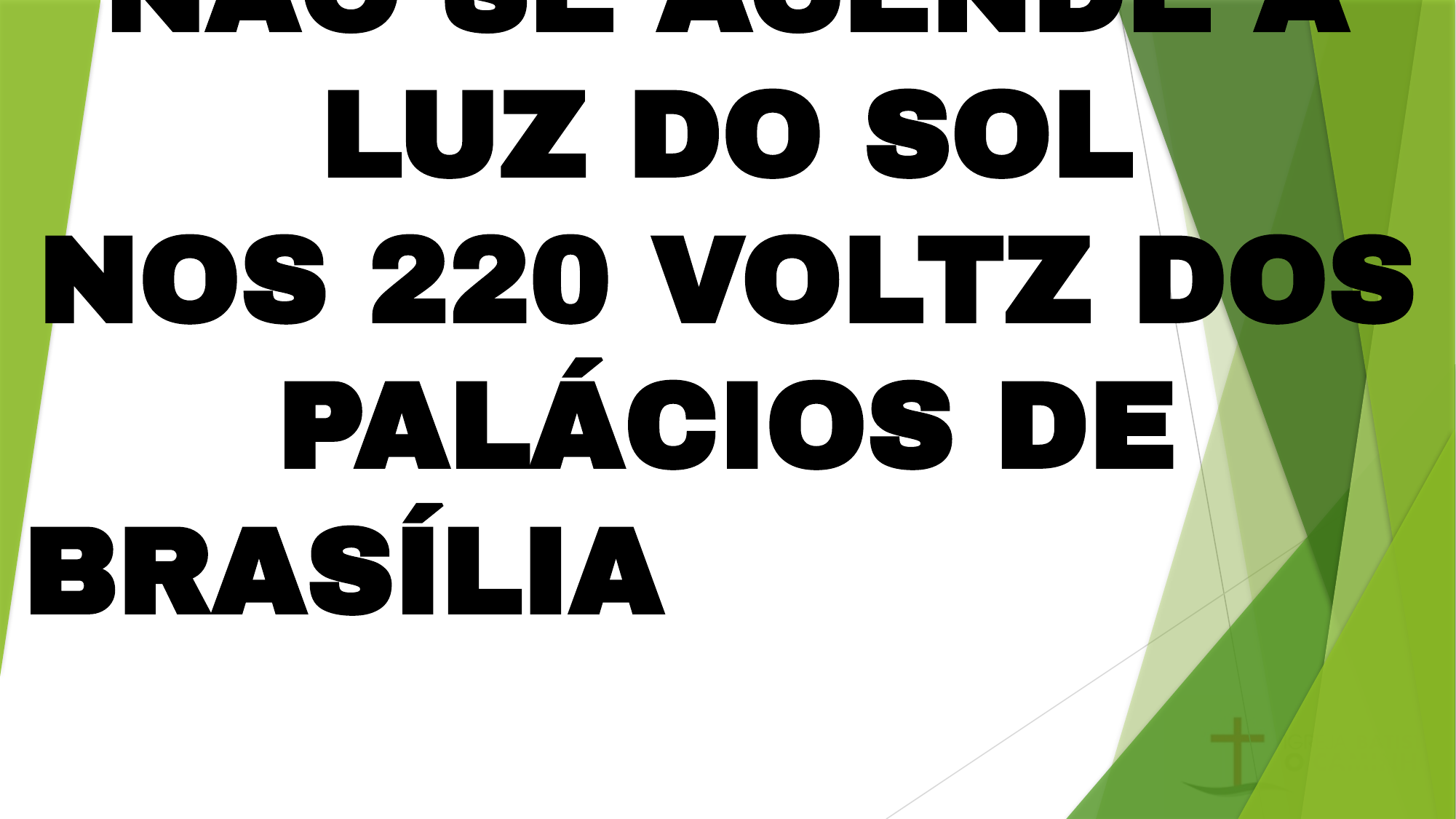

# NÃO SE ACENDE A LUZ DO SOL NOS 220 VOLTZ DOS PALÁCIOS DE BRASÍLIA